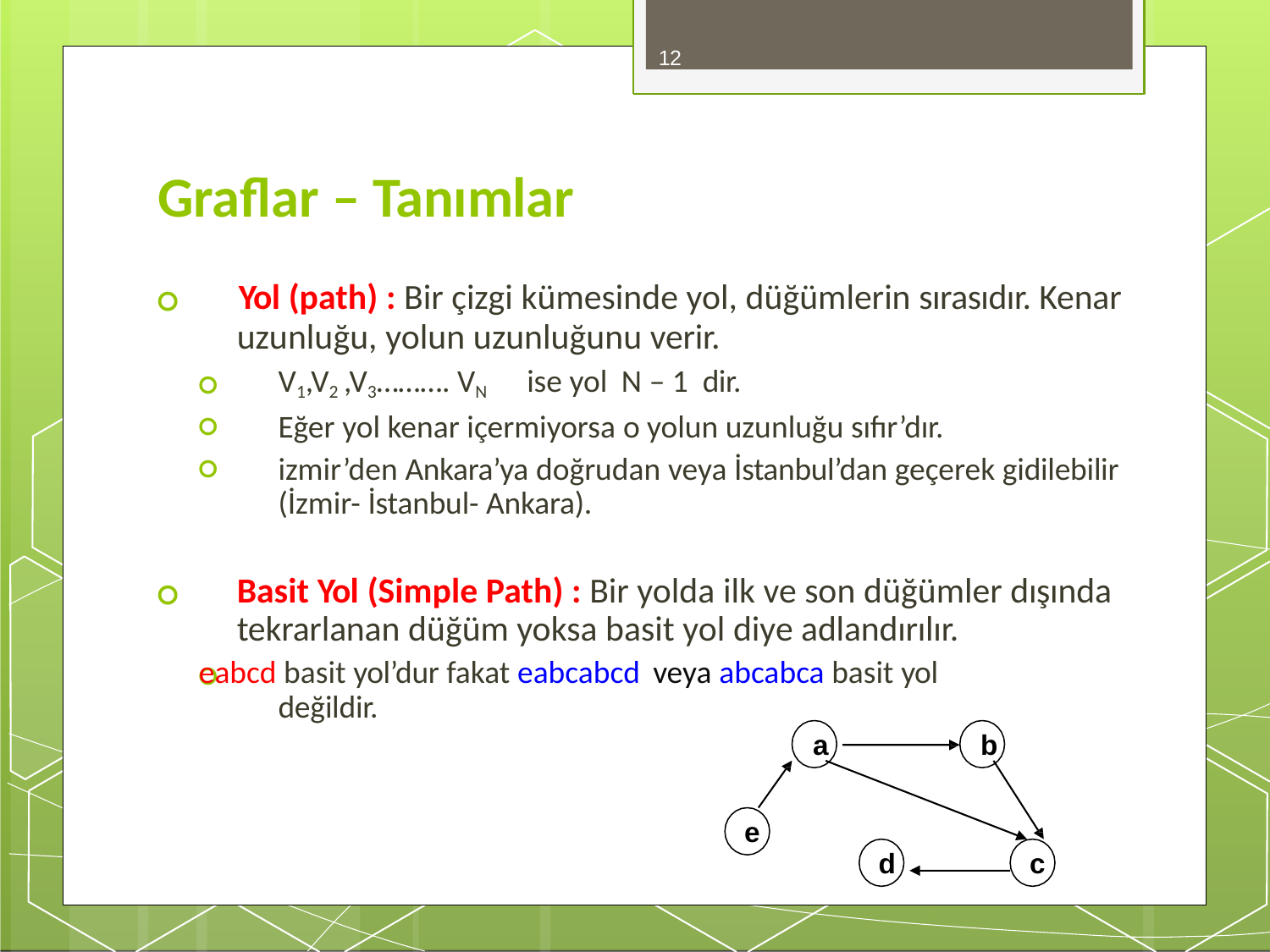

12
# Graflar – Tanımlar
🞇	Yol (path) : Bir çizgi kümesinde yol, düğümlerin sırasıdır. Kenar
uzunluğu, yolun uzunluğunu verir.
V1,V2 ,V3………. VN	ise yol N – 1 dir.
Eğer yol kenar içermiyorsa o yolun uzunluğu sıfır’dır.
izmir’den Ankara’ya doğrudan veya İstanbul’dan geçerek gidilebilir (İzmir- İstanbul- Ankara).
🞇
🞇
🞇
🞇	Basit Yol (Simple Path) : Bir yolda ilk ve son düğümler dışında tekrarlanan düğüm yoksa basit yol diye adlandırılır.
eabcd basit yol’dur fakat eabcabcd veya abcabca basit yol değildir.
a	b
🞇

e
d
c